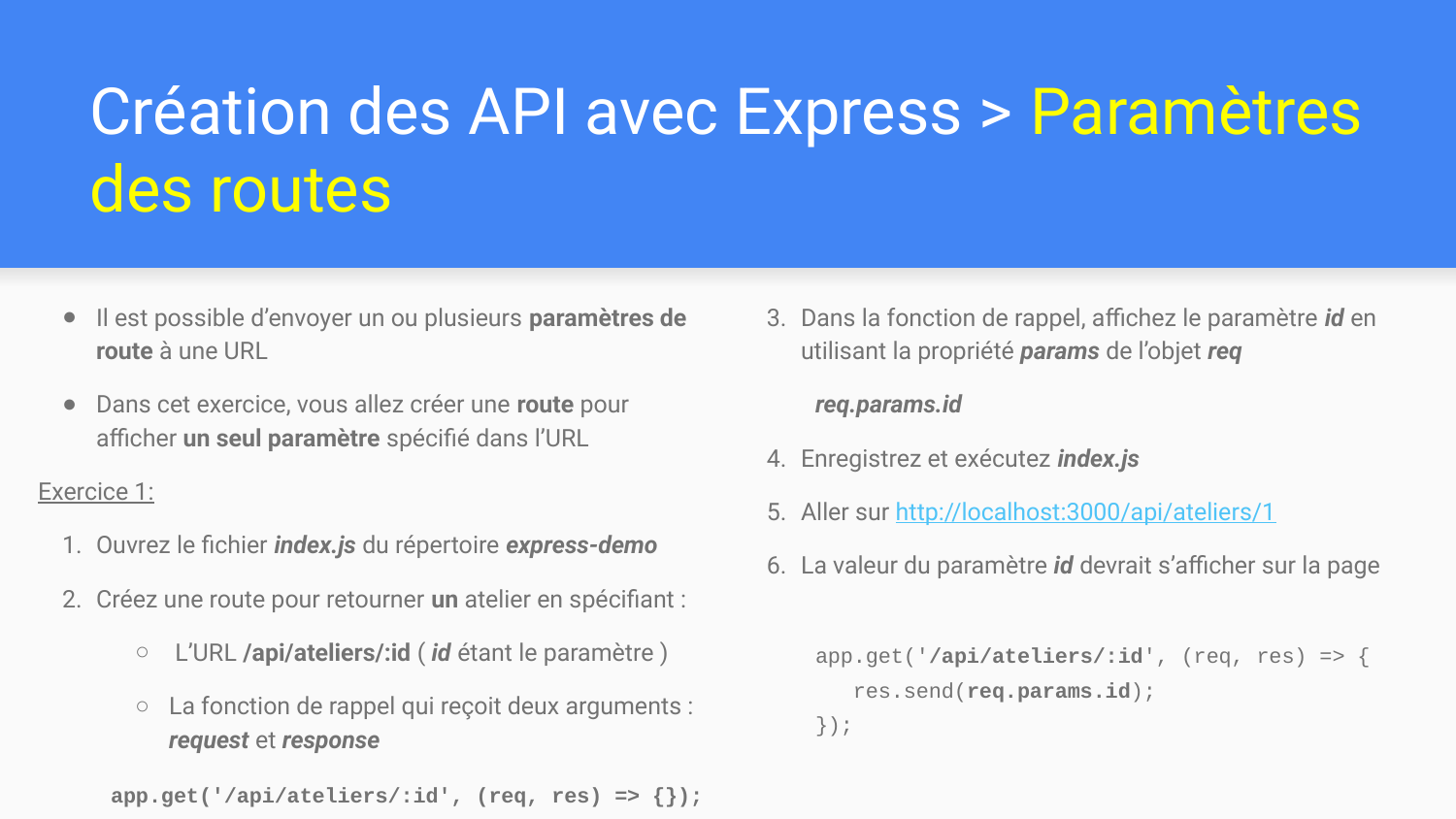

# Création des API avec Express > Paramètres des routes
Il est possible d’envoyer un ou plusieurs paramètres de route à une URL
Dans cet exercice, vous allez créer une route pour afficher un seul paramètre spécifié dans l’URL
Exercice 1:
Ouvrez le fichier index.js du répertoire express-demo
Créez une route pour retourner un atelier en spécifiant :
 L’URL /api/ateliers/:id ( id étant le paramètre )
La fonction de rappel qui reçoit deux arguments : request et response
app.get('/api/ateliers/:id', (req, res) => {});

Dans la fonction de rappel, affichez le paramètre id en utilisant la propriété params de l’objet req
req.params.id
Enregistrez et exécutez index.js
Aller sur http://localhost:3000/api/ateliers/1
La valeur du paramètre id devrait s’afficher sur la page

app.get('/api/ateliers/:id', (req, res) => {
   res.send(req.params.id);
});